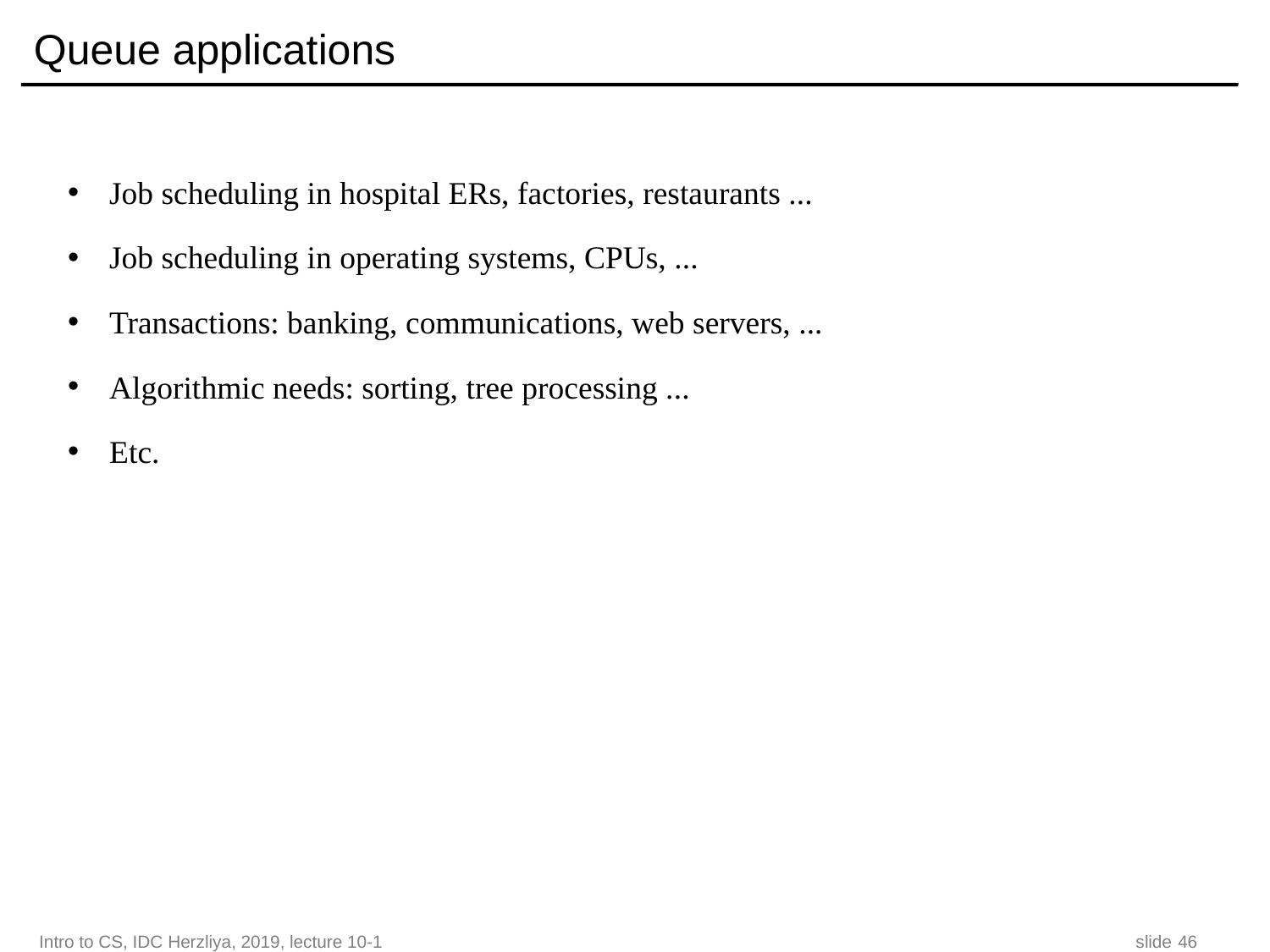

# Queue applications
Job scheduling in hospital ERs, factories, restaurants ...
Job scheduling in operating systems, CPUs, ...
Transactions: banking, communications, web servers, ...
Algorithmic needs: sorting, tree processing ...
Etc.